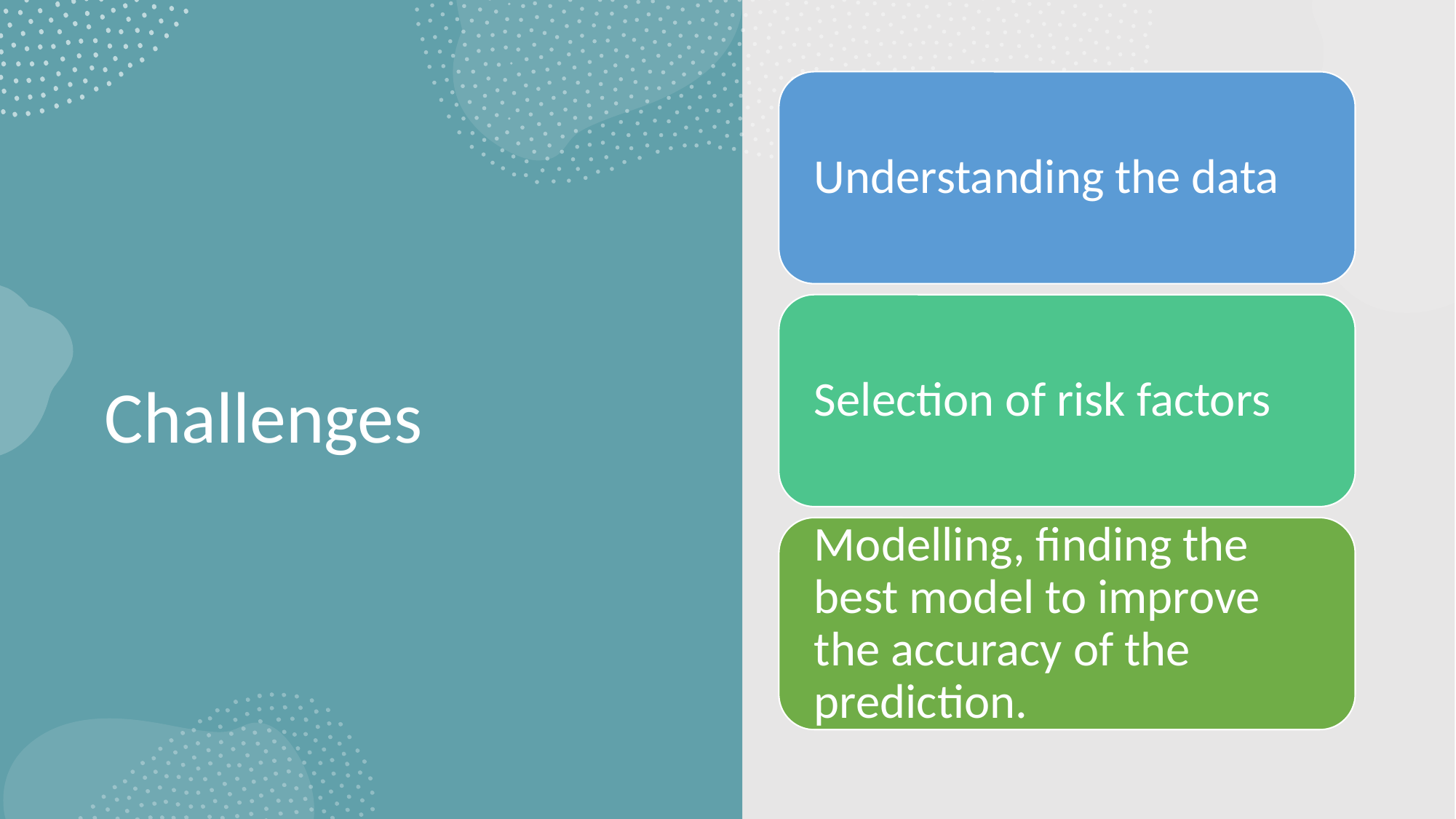

Understanding the data
Selection of risk factors
Modelling, finding the best model to improve the accuracy of the prediction.
# Challenges